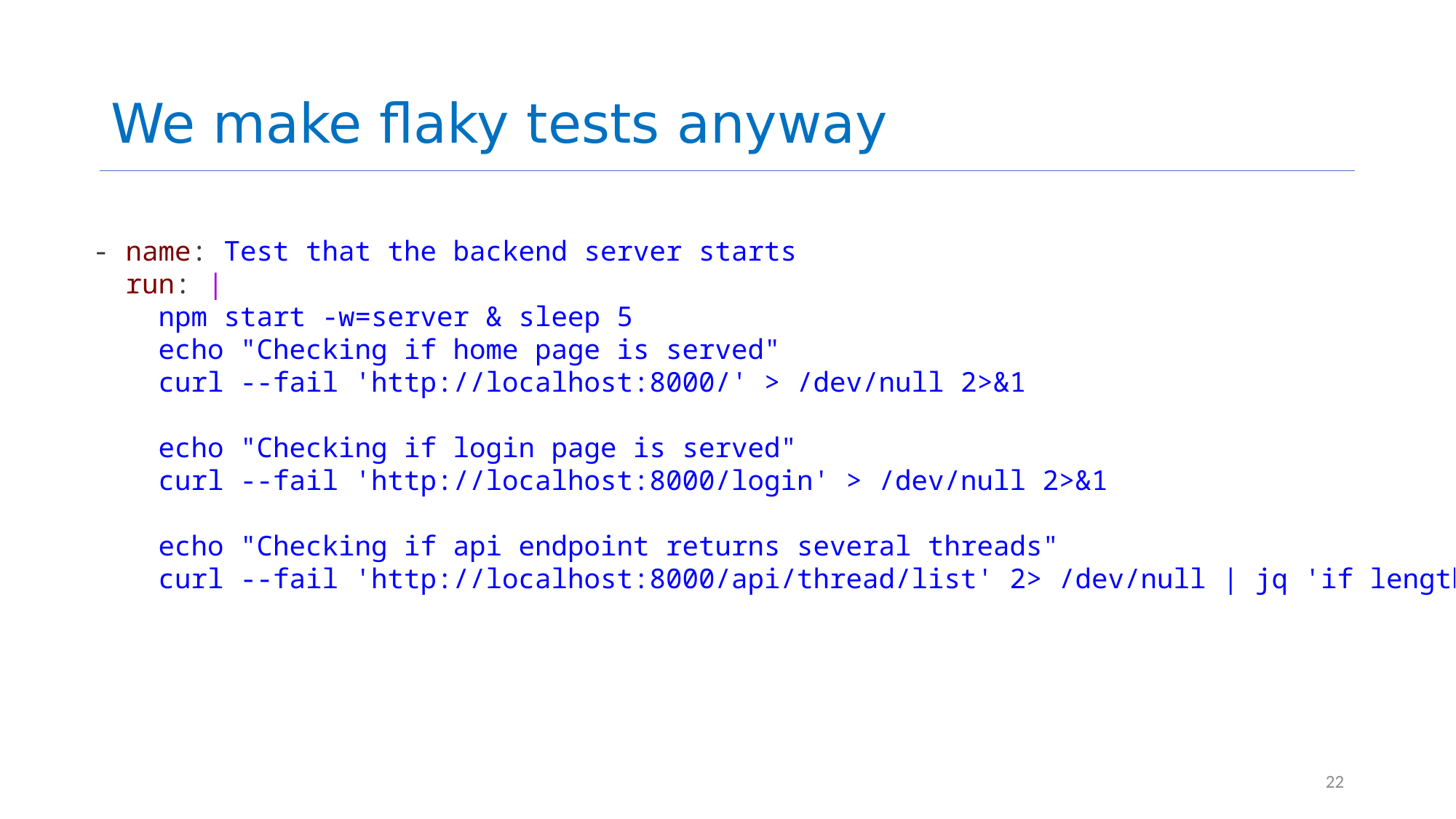

# We make flaky tests anyway
- name: Test that the backend server starts
  run: |
    npm start -w=server & sleep 5
    echo "Checking if home page is served"
    curl --fail 'http://localhost:8000/' > /dev/null 2>&1
    echo "Checking if login page is served"
    curl --fail 'http://localhost:8000/login' > /dev/null 2>&1
    echo "Checking if api endpoint returns several threads"
    curl --fail 'http://localhost:8000/api/thread/list' 2> /dev/null | jq 'if length < 4 then error("Too few posts returned from api") else . end'

22